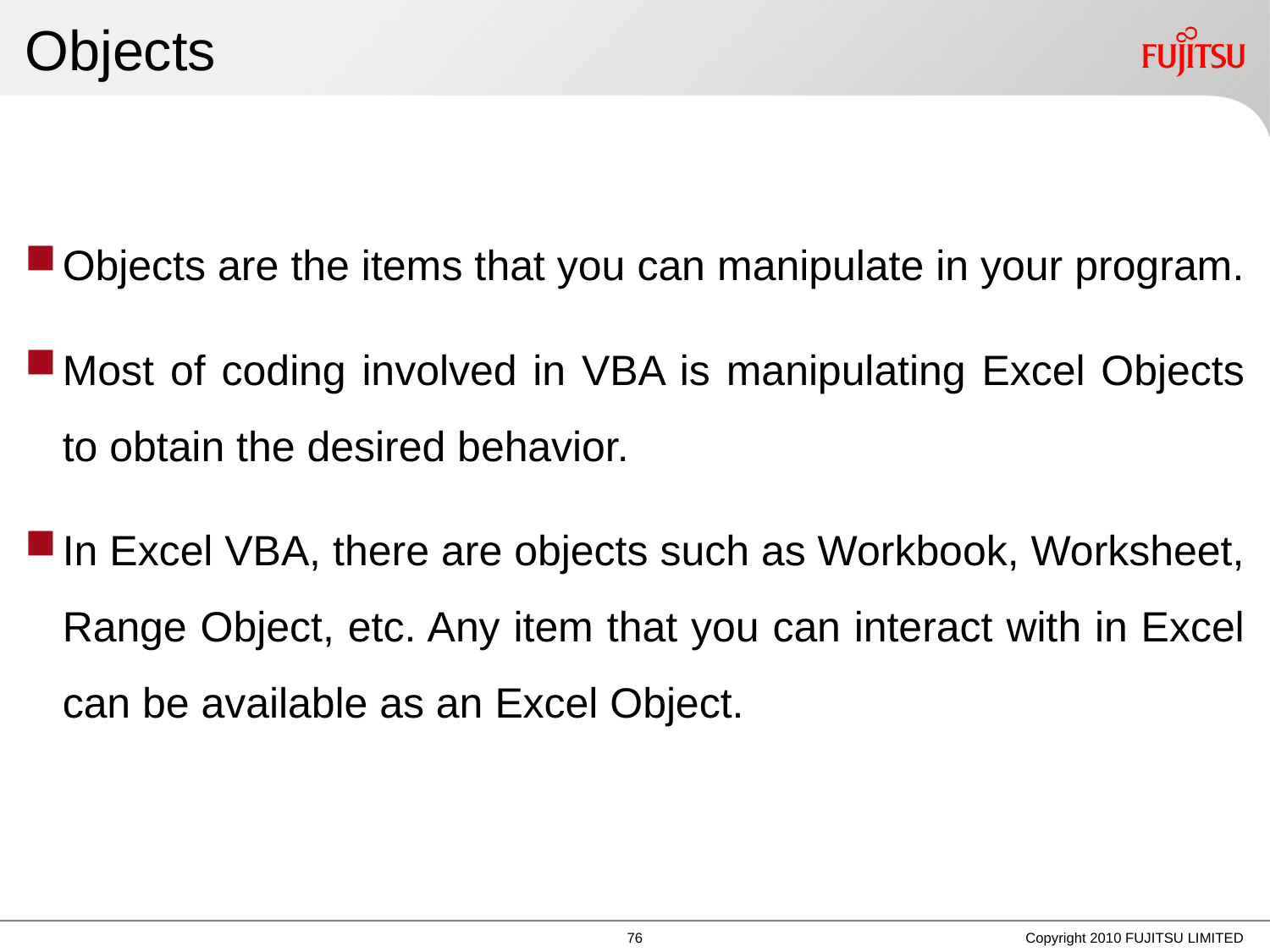

# Objects
Objects are the items that you can manipulate in your program.
Most of coding involved in VBA is manipulating Excel Objects to obtain the desired behavior.
In Excel VBA, there are objects such as Workbook, Worksheet, Range Object, etc. Any item that you can interact with in Excel can be available as an Excel Object.
Copyright 2010 FUJITSU LIMITED